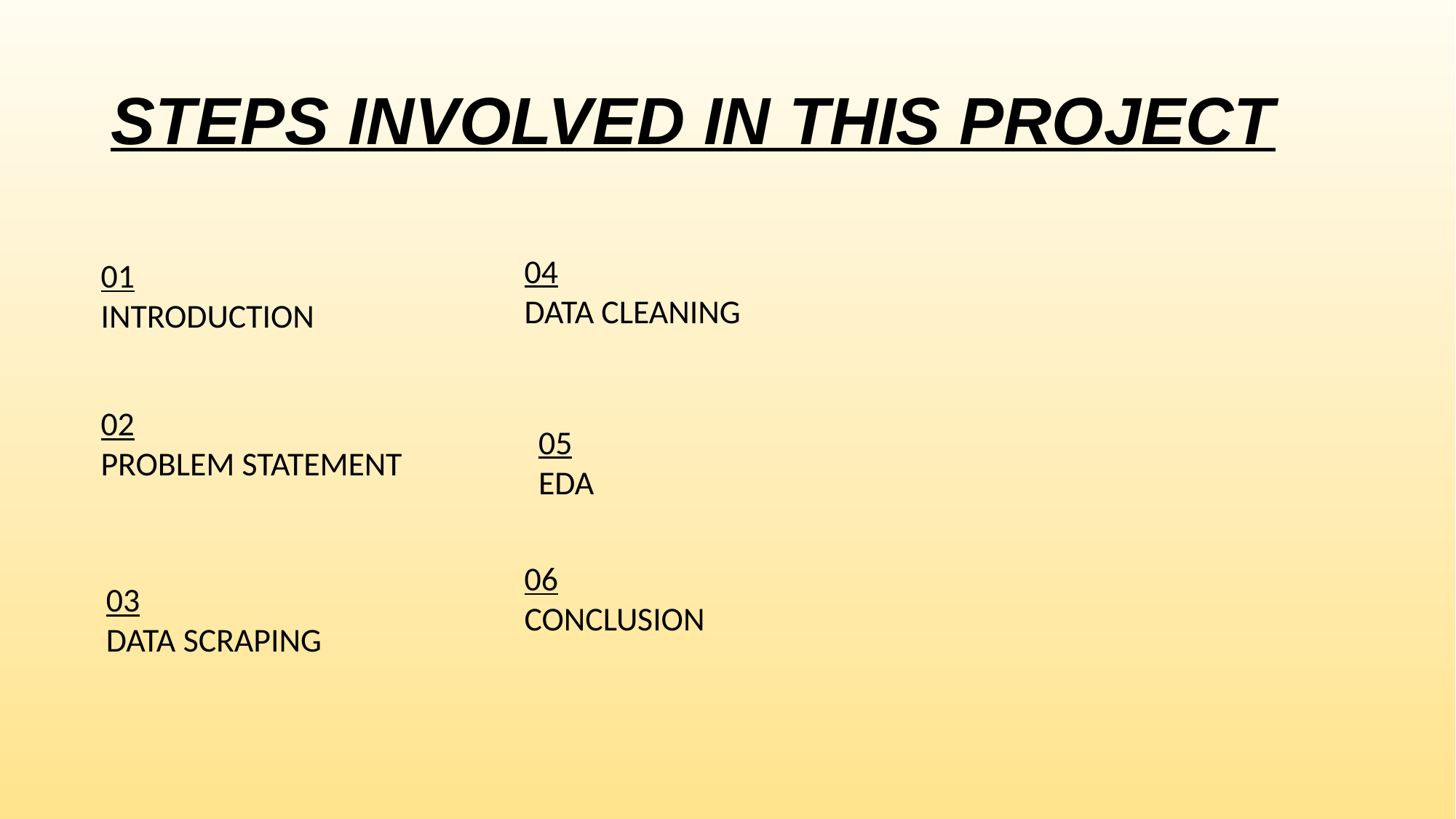

# STEPS INVOLVED IN THIS PROJECT
04
DATA CLEANING
01
INTRODUCTION
02
PROBLEM STATEMENT
05
EDA
06
CONCLUSION
03
DATA SCRAPING